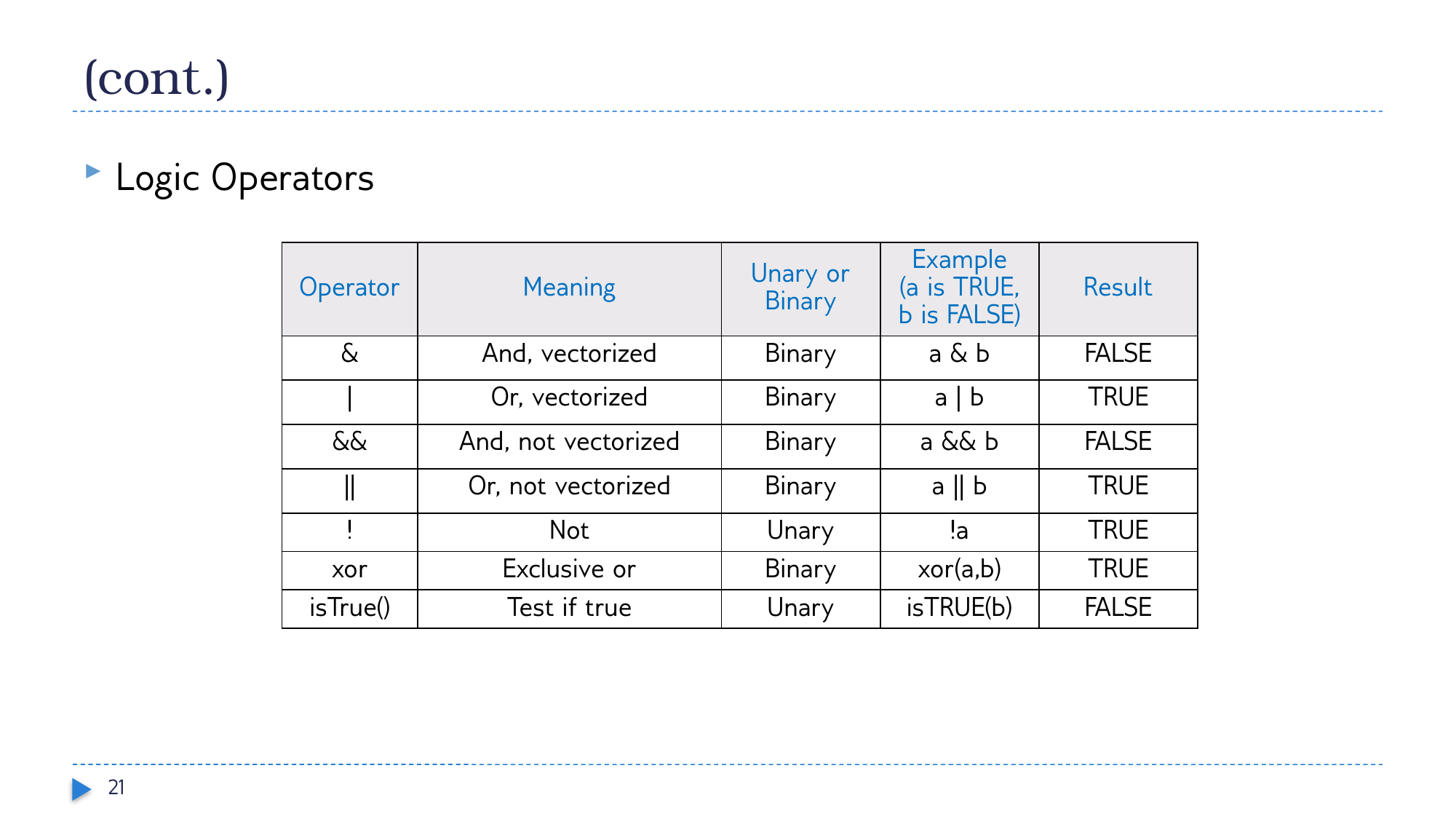

# (cont.)
Logic Operators
| Operator | Meaning | Unary or Binary | Example (a is TRUE, b is FALSE) | Result |
| --- | --- | --- | --- | --- |
| & | And, vectorized | Binary | a & b | FALSE |
| | | Or, vectorized | Binary | a | b | TRUE |
| && | And, not vectorized | Binary | a && b | FALSE |
| || | Or, not vectorized | Binary | a || b | TRUE |
| ! | Not | Unary | !a | TRUE |
| xor | Exclusive or | Binary | xor(a,b) | TRUE |
| isTrue() | Test if true | Unary | isTRUE(b) | FALSE |
21